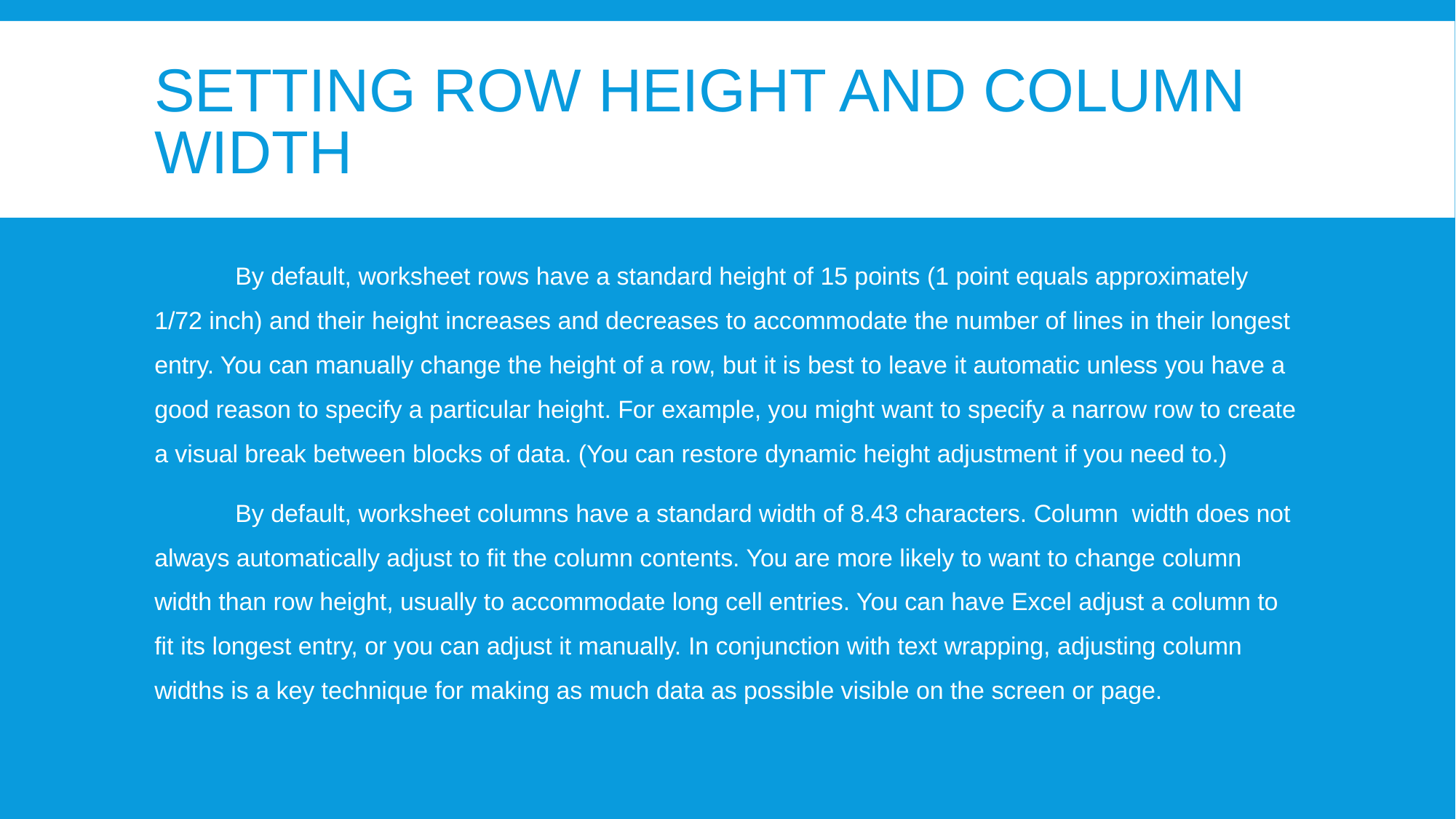

# Setting Row Height and Column Width
	By default, worksheet rows have a standard height of 15 points (1 point equals approximately 1/72 inch) and their height increases and decreases to accommodate the number of lines in their longest entry. You can manually change the height of a row, but it is best to leave it automatic unless you have a good reason to specify a particular height. For example, you might want to specify a narrow row to create a visual break between blocks of data. (You can restore dynamic height adjustment if you need to.)
	By default, worksheet columns have a standard width of 8.43 characters. Column  width does not always automatically adjust to fit the column contents. You are more likely to want to change column width than row height, usually to accommodate long cell entries. You can have Excel adjust a column to fit its longest entry, or you can adjust it manually. In conjunction with text wrapping, adjusting column widths is a key technique for making as much data as possible visible on the screen or page.